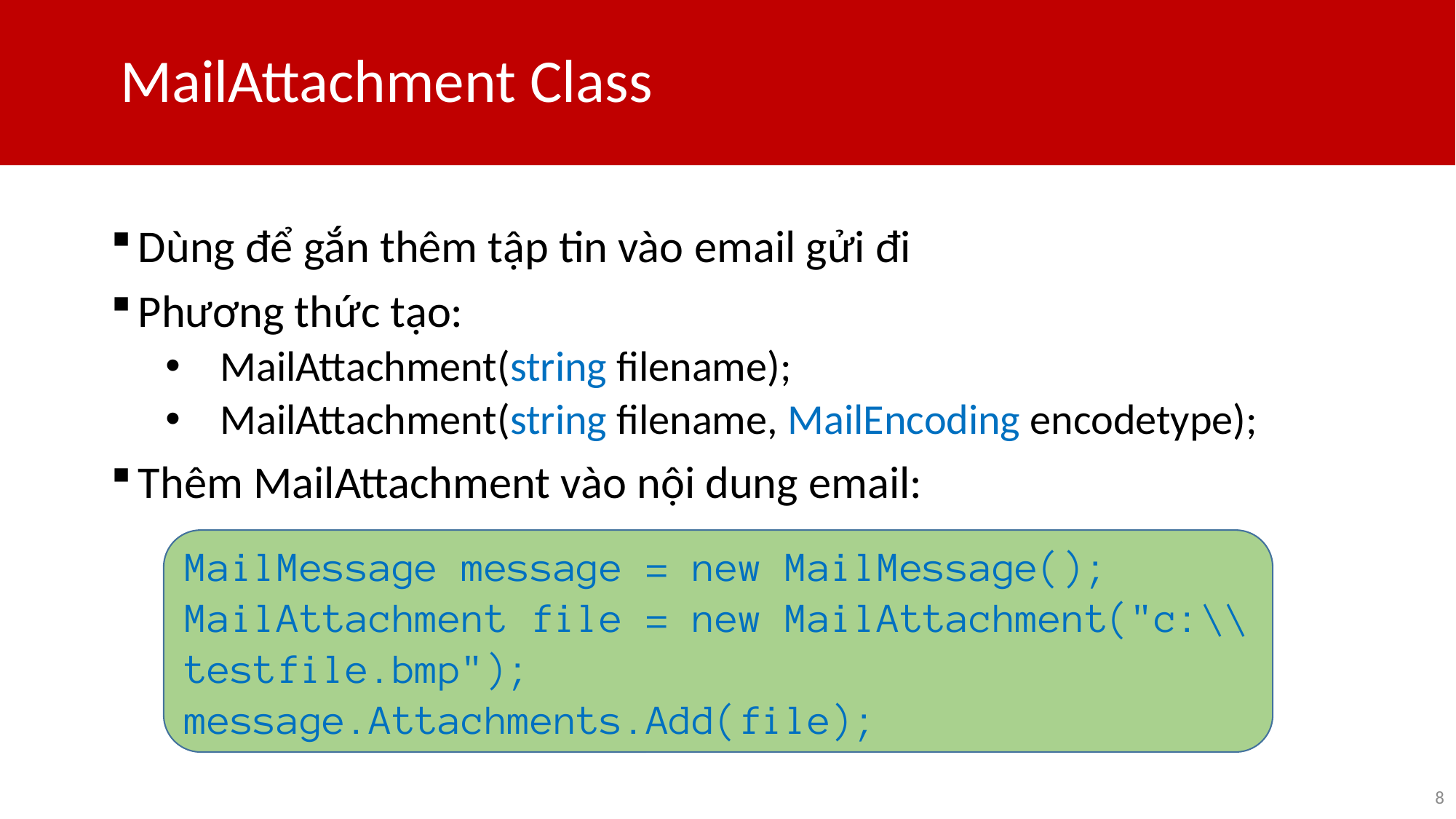

# MailAttachment Class
Dùng để gắn thêm tập tin vào email gửi đi
Phương thức tạo:
MailAttachment(string filename);
MailAttachment(string filename, MailEncoding encodetype);
Thêm MailAttachment vào nội dung email:

MailMessage message = new MailMessage();
MailAttachment file = new MailAttachment("c:\\testfile.bmp");
message.Attachments.Add(file);
8